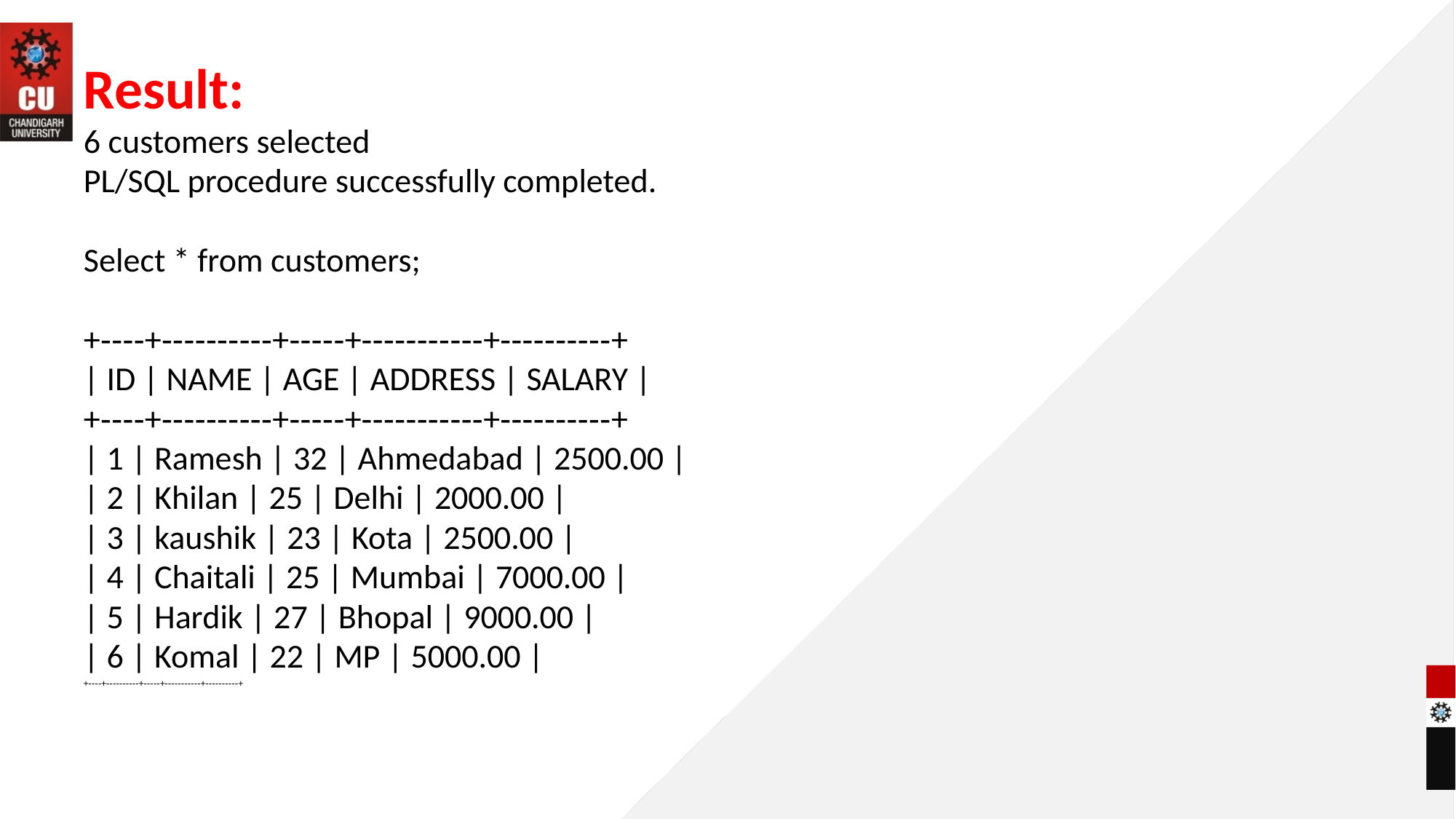

Result:
6 customers selected
PL/SQL procedure successfully completed.

Select * from customers;

+‐‐‐‐+‐‐‐‐‐‐‐‐‐‐+‐‐‐‐‐+‐‐‐‐‐‐‐‐‐‐‐+‐‐‐‐‐‐‐‐‐‐+
| ID | NAME | AGE | ADDRESS | SALARY |
+‐‐‐‐+‐‐‐‐‐‐‐‐‐‐+‐‐‐‐‐+‐‐‐‐‐‐‐‐‐‐‐+‐‐‐‐‐‐‐‐‐‐+
| 1 | Ramesh | 32 | Ahmedabad | 2500.00 |
| 2 | Khilan | 25 | Delhi | 2000.00 |
| 3 | kaushik | 23 | Kota | 2500.00 |
| 4 | Chaitali | 25 | Mumbai | 7000.00 |
| 5 | Hardik | 27 | Bhopal | 9000.00 |
| 6 | Komal | 22 | MP | 5000.00 |
+‐‐‐‐+‐‐‐‐‐‐‐‐‐‐+‐‐‐‐‐+‐‐‐‐‐‐‐‐‐‐‐+‐‐‐‐‐‐‐‐‐‐+